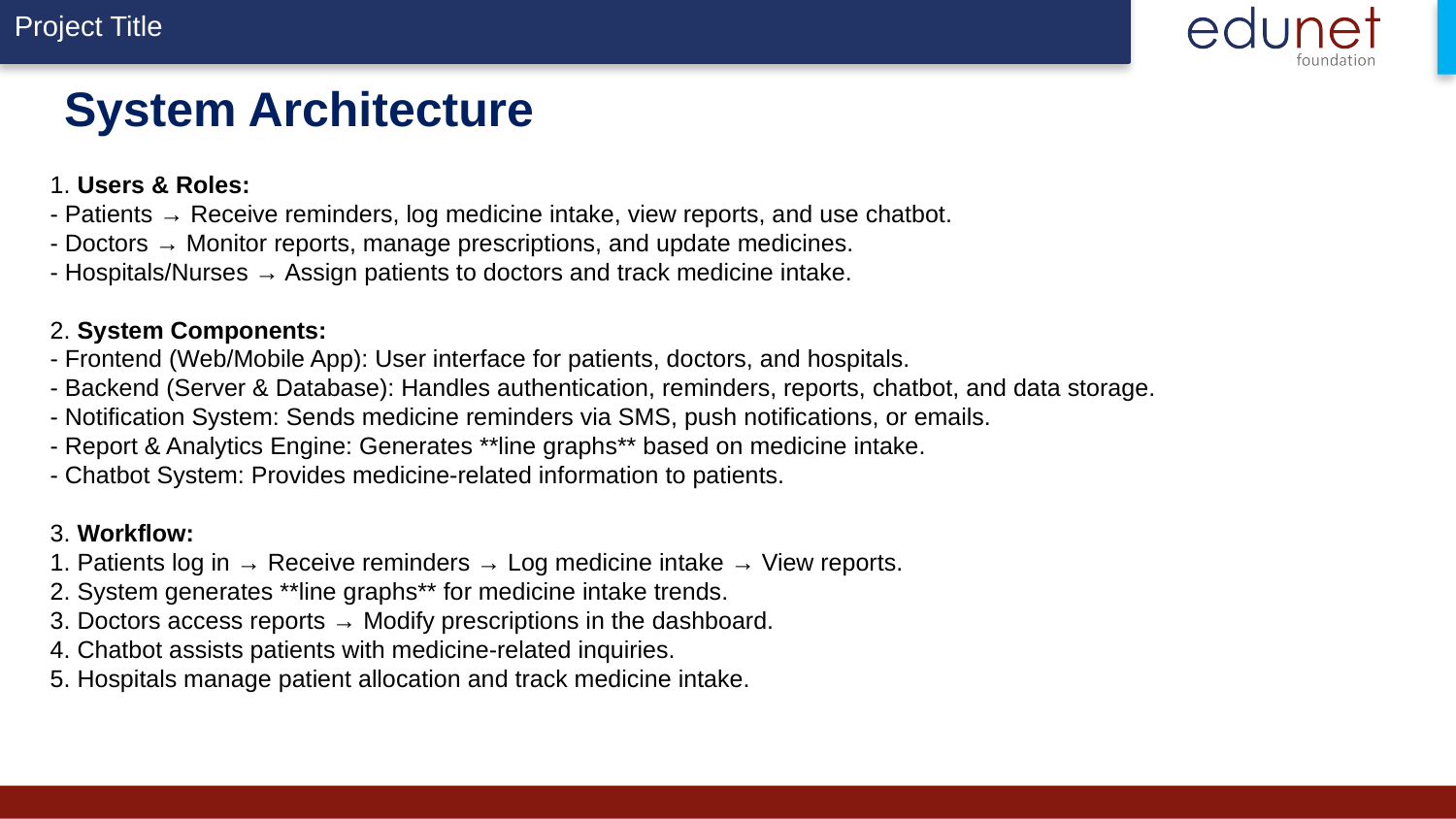

# System Architecture
1. Users & Roles:
- Patients → Receive reminders, log medicine intake, view reports, and use chatbot.
- Doctors → Monitor reports, manage prescriptions, and update medicines.
- Hospitals/Nurses → Assign patients to doctors and track medicine intake.

2. System Components:
- Frontend (Web/Mobile App): User interface for patients, doctors, and hospitals.
- Backend (Server & Database): Handles authentication, reminders, reports, chatbot, and data storage.
- Notification System: Sends medicine reminders via SMS, push notifications, or emails.
- Report & Analytics Engine: Generates **line graphs** based on medicine intake.
- Chatbot System: Provides medicine-related information to patients.

3. Workflow:
1. Patients log in → Receive reminders → Log medicine intake → View reports.
2. System generates **line graphs** for medicine intake trends.
3. Doctors access reports → Modify prescriptions in the dashboard.
4. Chatbot assists patients with medicine-related inquiries.
5. Hospitals manage patient allocation and track medicine intake.